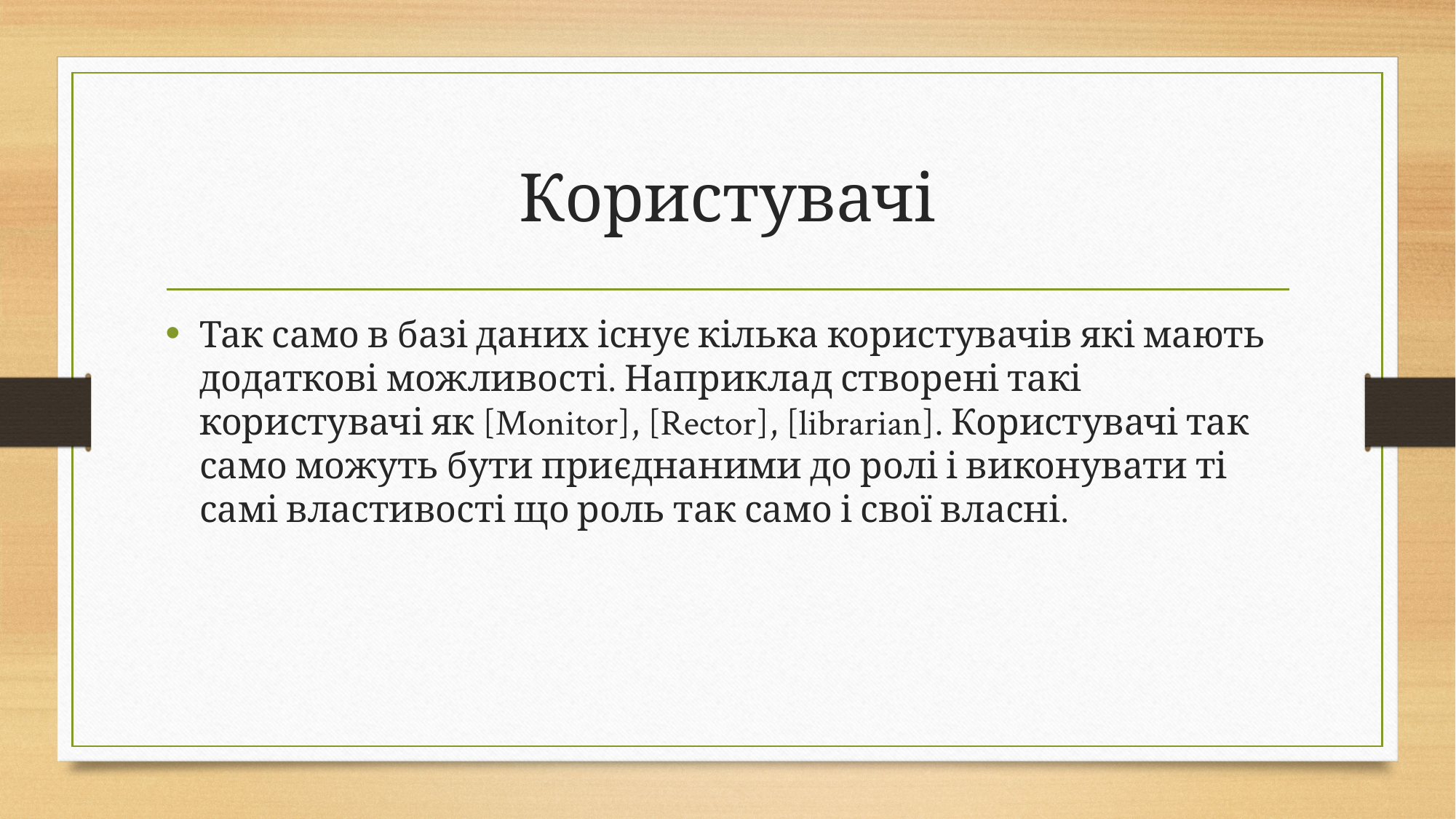

# Користувачі
Так само в базі даних існує кілька користувачів які мають додаткові можливості. Наприклад створені такі користувачі як [Monitor], [Rector], [librarian]. Користувачі так само можуть бути приєднаними до ролі і виконувати ті самі властивості що роль так само і свої власні.